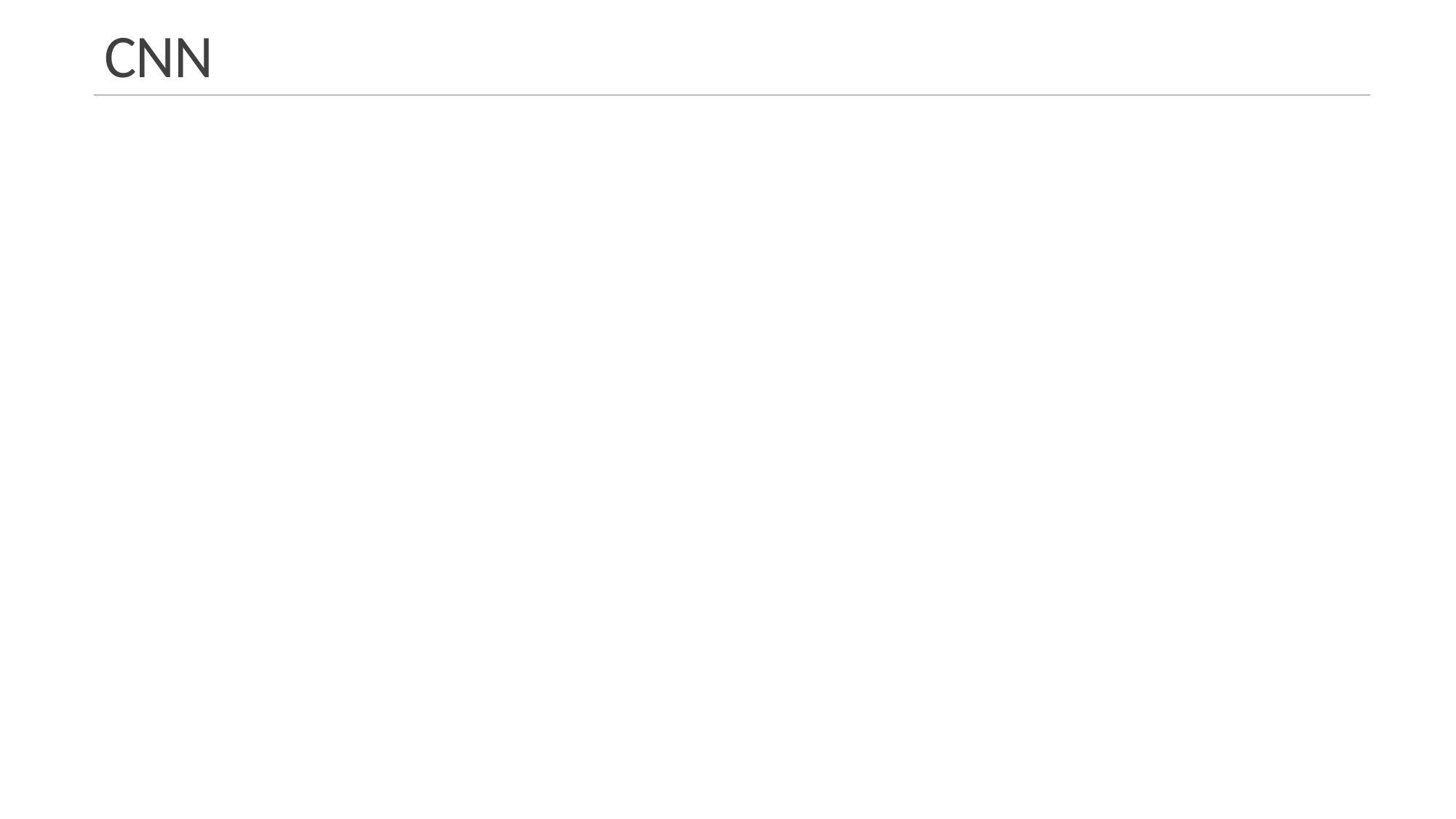

# CNN

12/6/2023
Human Computer Interaction
4